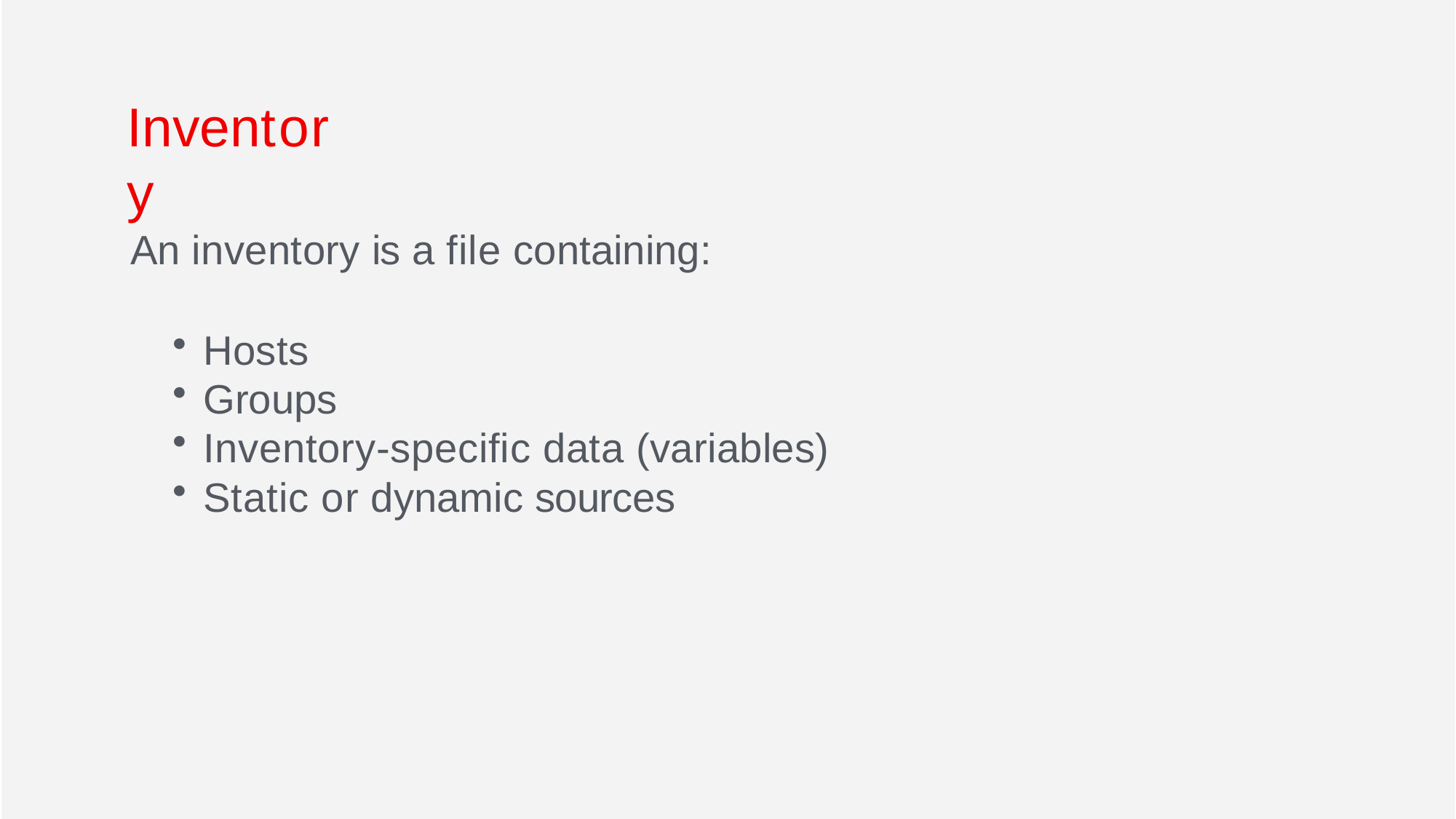

# Inventory
An inventory is a file containing:

Hosts
Groups
Inventory-specific data (variables)
Static or dynamic sources